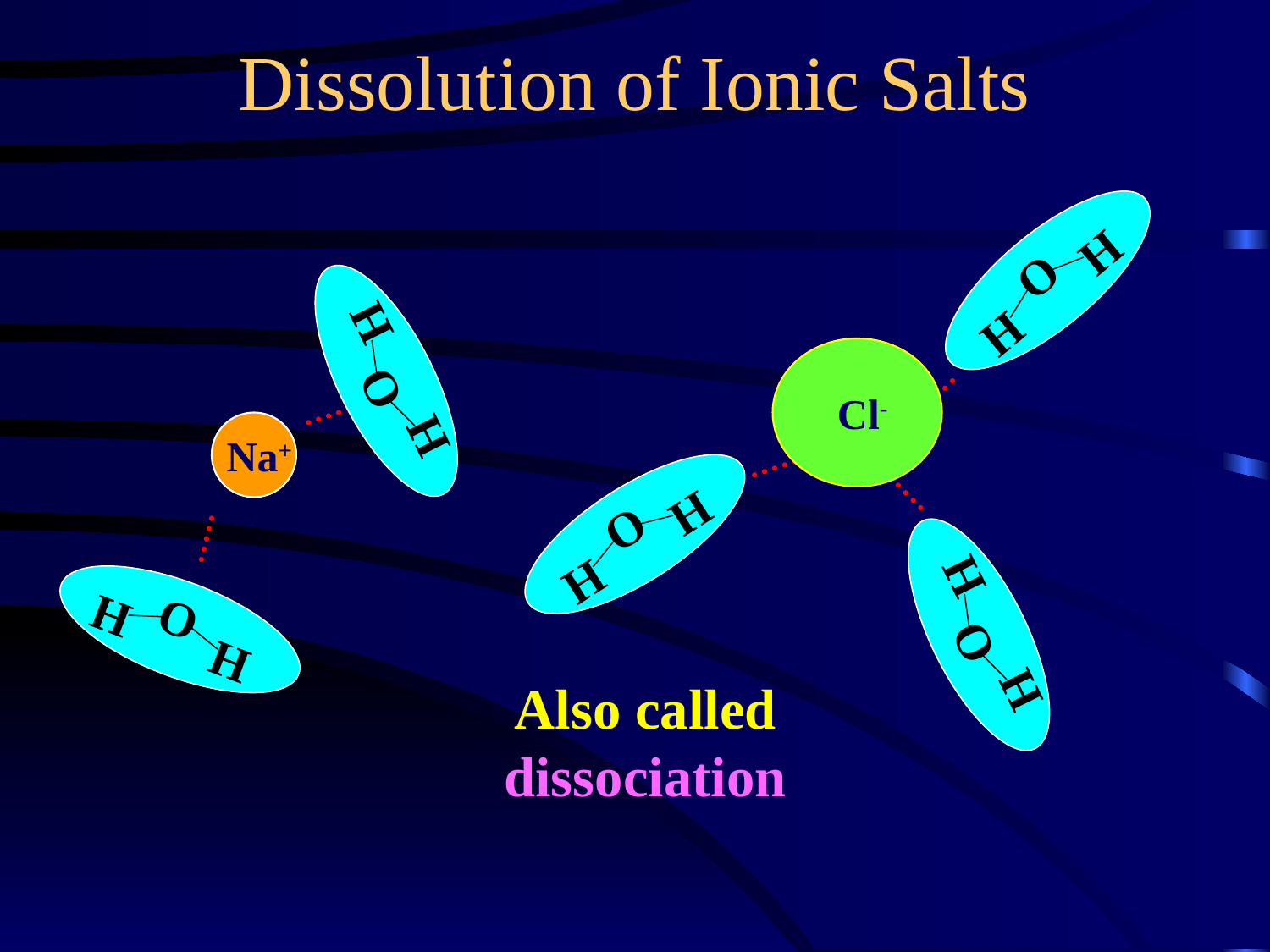

Dissolution of Ionic Salts

O
H
H

O
H
H

Cl-

Na+

O
H
H

O
H
H

O
H
H

Also called dissociation